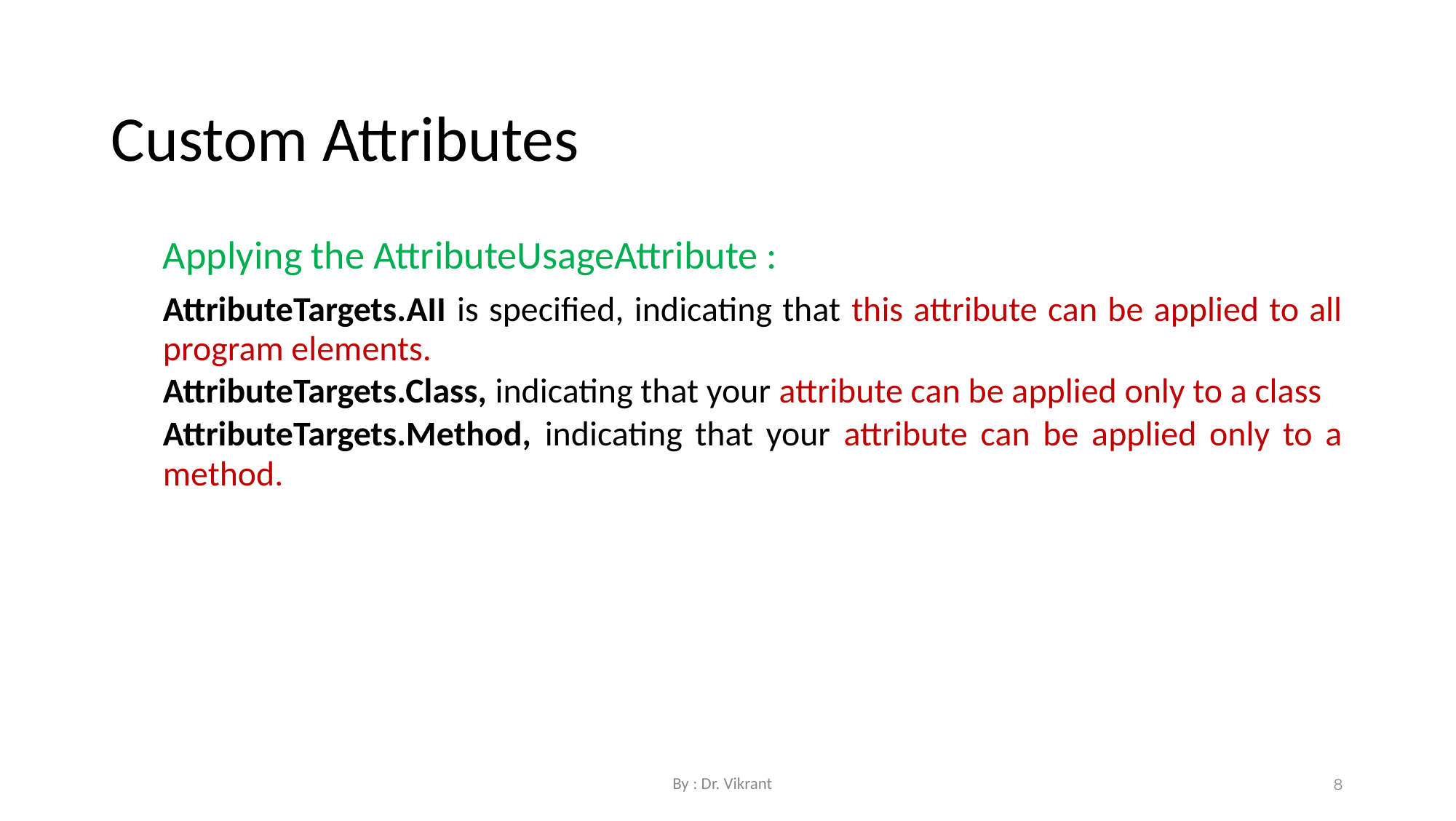

Custom Attributes
Applying the AttributeUsageAttribute :
AttributeTargets.AII is specified, indicating that this attribute can be applied to all program elements.
AttributeTargets.Class, indicating that your attribute can be applied only to a class
AttributeTargets.Method, indicating that your attribute can be applied only to a method.
By : Dr. Vikrant
8